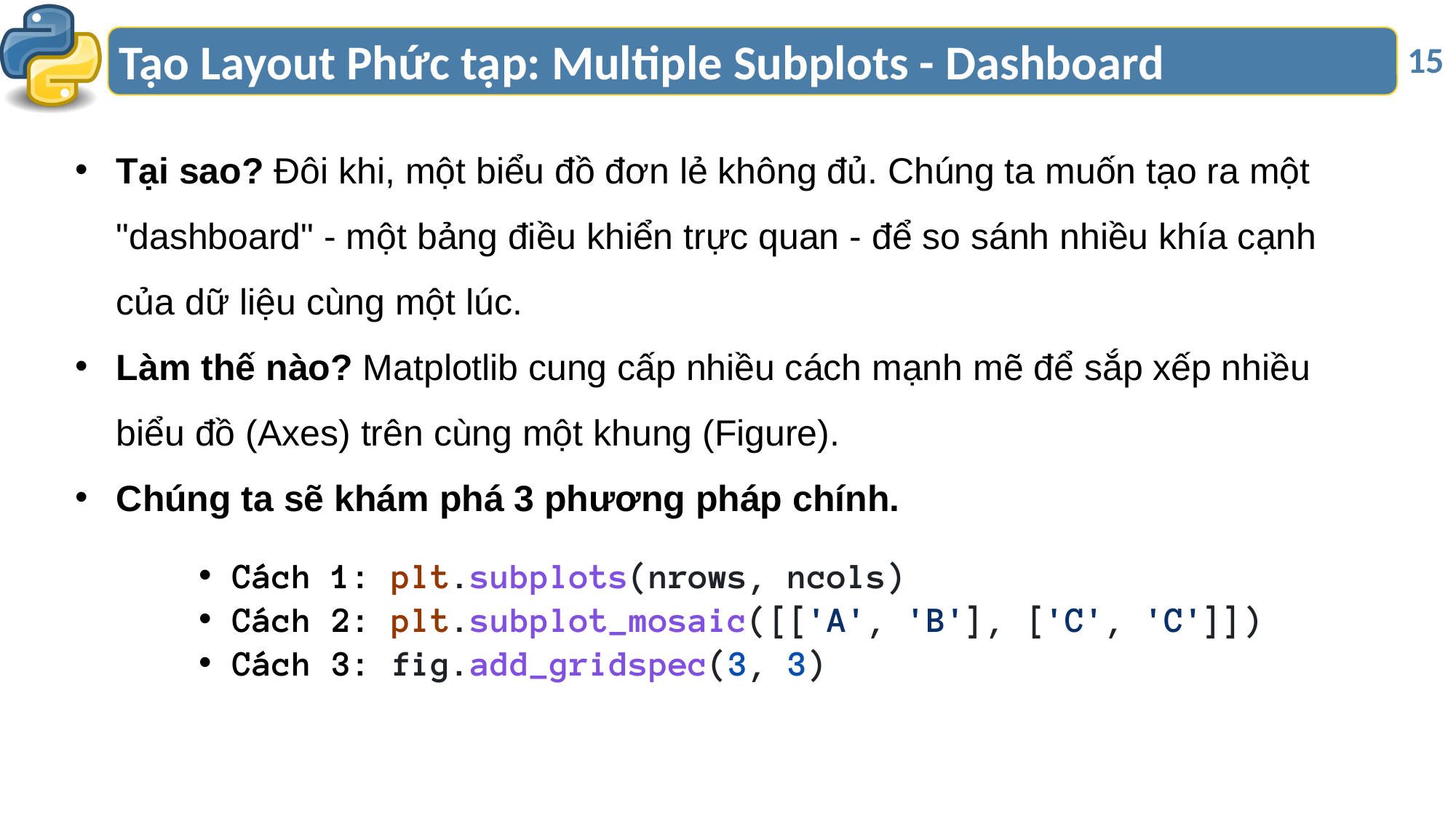

# Tạo Layout Phức tạp: Multiple Subplots - Dashboard
15
Tại sao? Đôi khi, một biểu đồ đơn lẻ không đủ. Chúng ta muốn tạo ra một "dashboard" - một bảng điều khiển trực quan - để so sánh nhiều khía cạnh của dữ liệu cùng một lúc.
Làm thế nào? Matplotlib cung cấp nhiều cách mạnh mẽ để sắp xếp nhiều biểu đồ (Axes) trên cùng một khung (Figure).
Chúng ta sẽ khám phá 3 phương pháp chính.
Cách 1: plt.subplots(nrows, ncols)
Cách 2: plt.subplot_mosaic([['A', 'B'], ['C', 'C']])
Cách 3: fig.add_gridspec(3, 3)